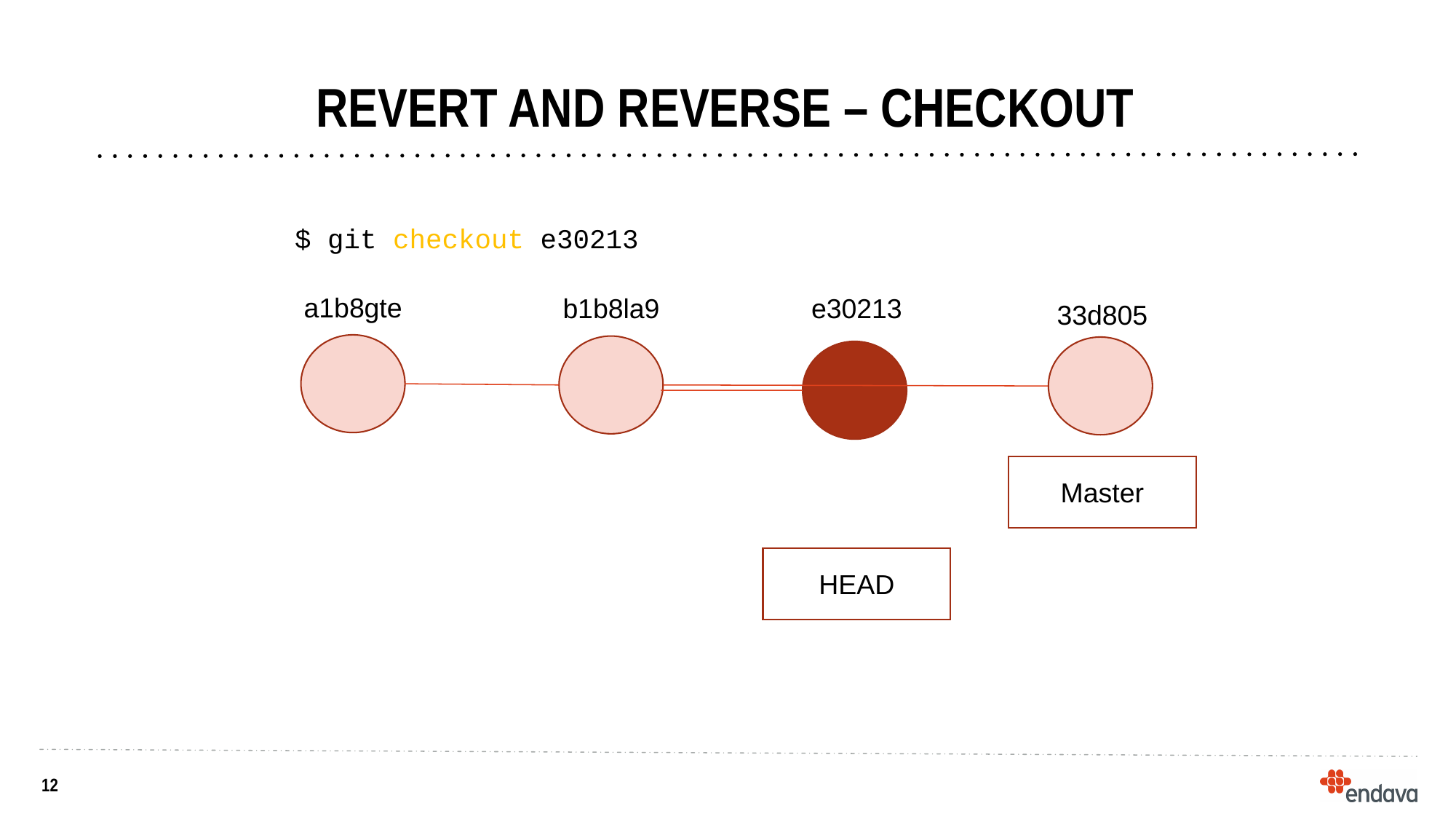

# REVERT AND REVERSE – CHECKOUT
$ git checkout e30213
a1b8gte
b1b8la9
e30213
33d805

Master
HEAD